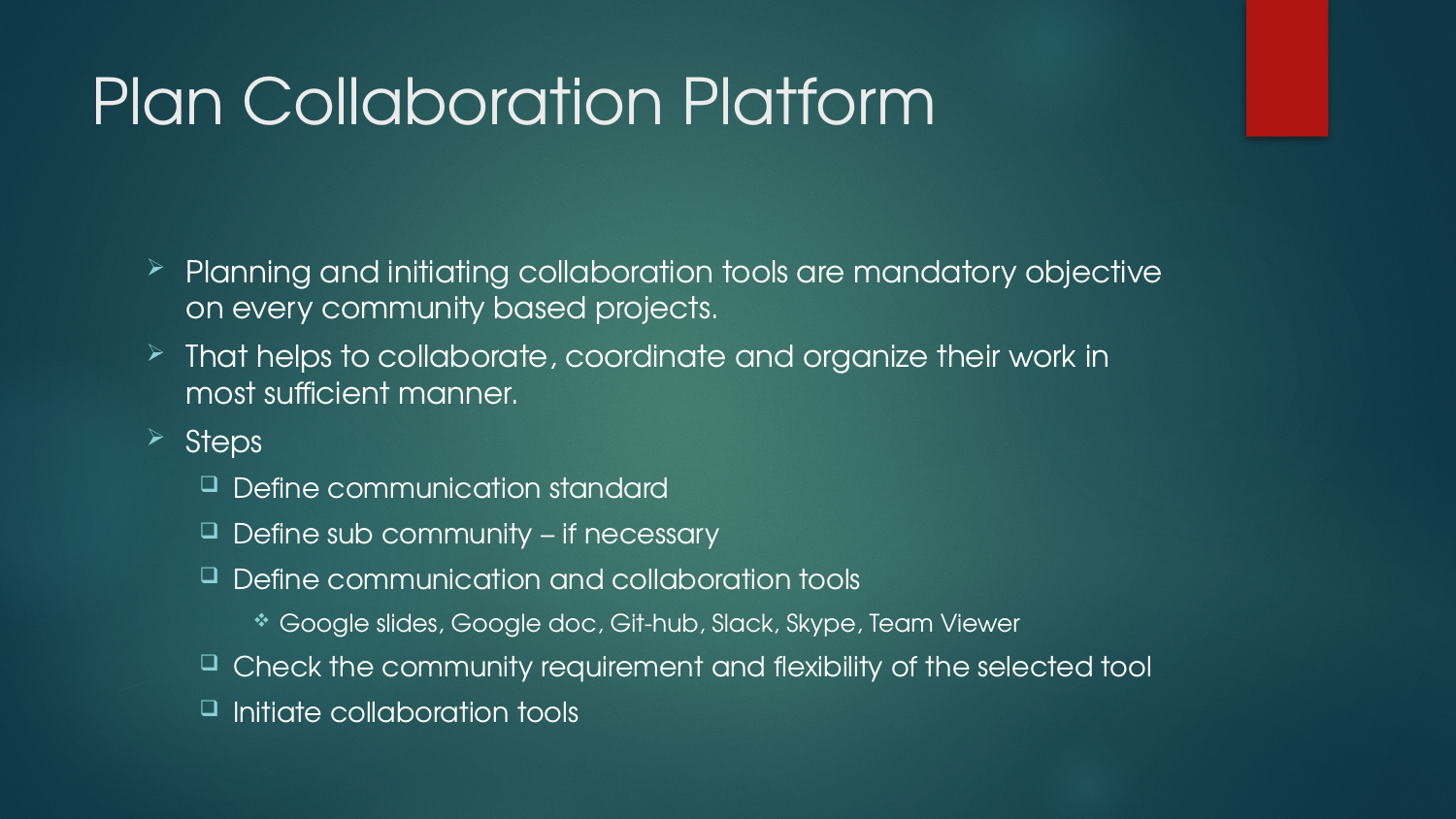

# Plan Collaboration Platform
Planning and initiating collaboration tools are mandatory objective on every community based projects.
That helps to collaborate, coordinate and organize their work in most sufficient manner.
Steps
Define communication standard
Define sub community – if necessary
Define communication and collaboration tools
Google slides, Google doc, Git-hub, Slack, Skype, Team Viewer
Check the community requirement and flexibility of the selected tool
Initiate collaboration tools